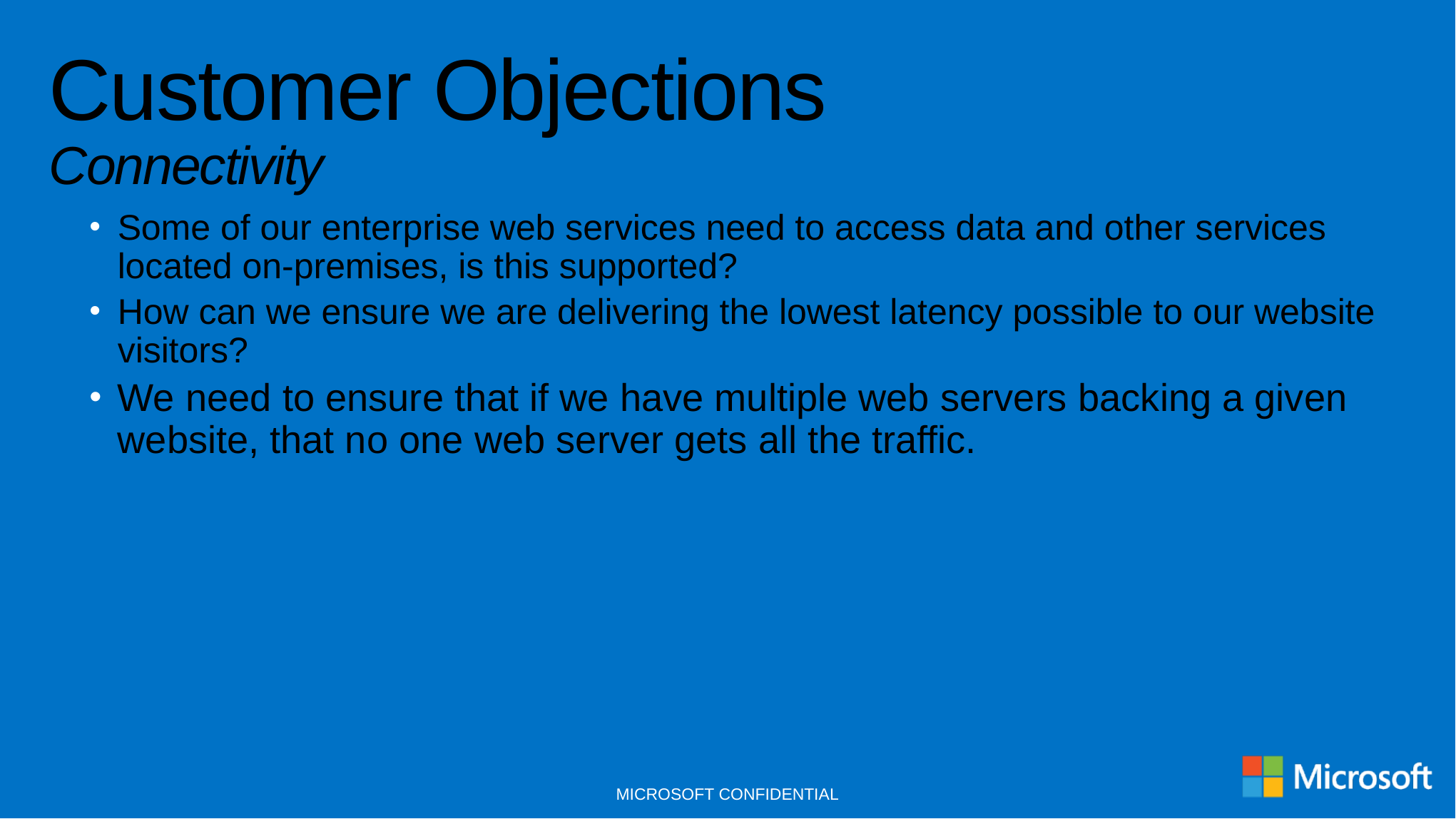

# Customer Objections Connectivity
Some of our enterprise web services need to access data and other services located on-premises, is this supported?
How can we ensure we are delivering the lowest latency possible to our website visitors?
We need to ensure that if we have multiple web servers backing a given website, that no one web server gets all the traffic.